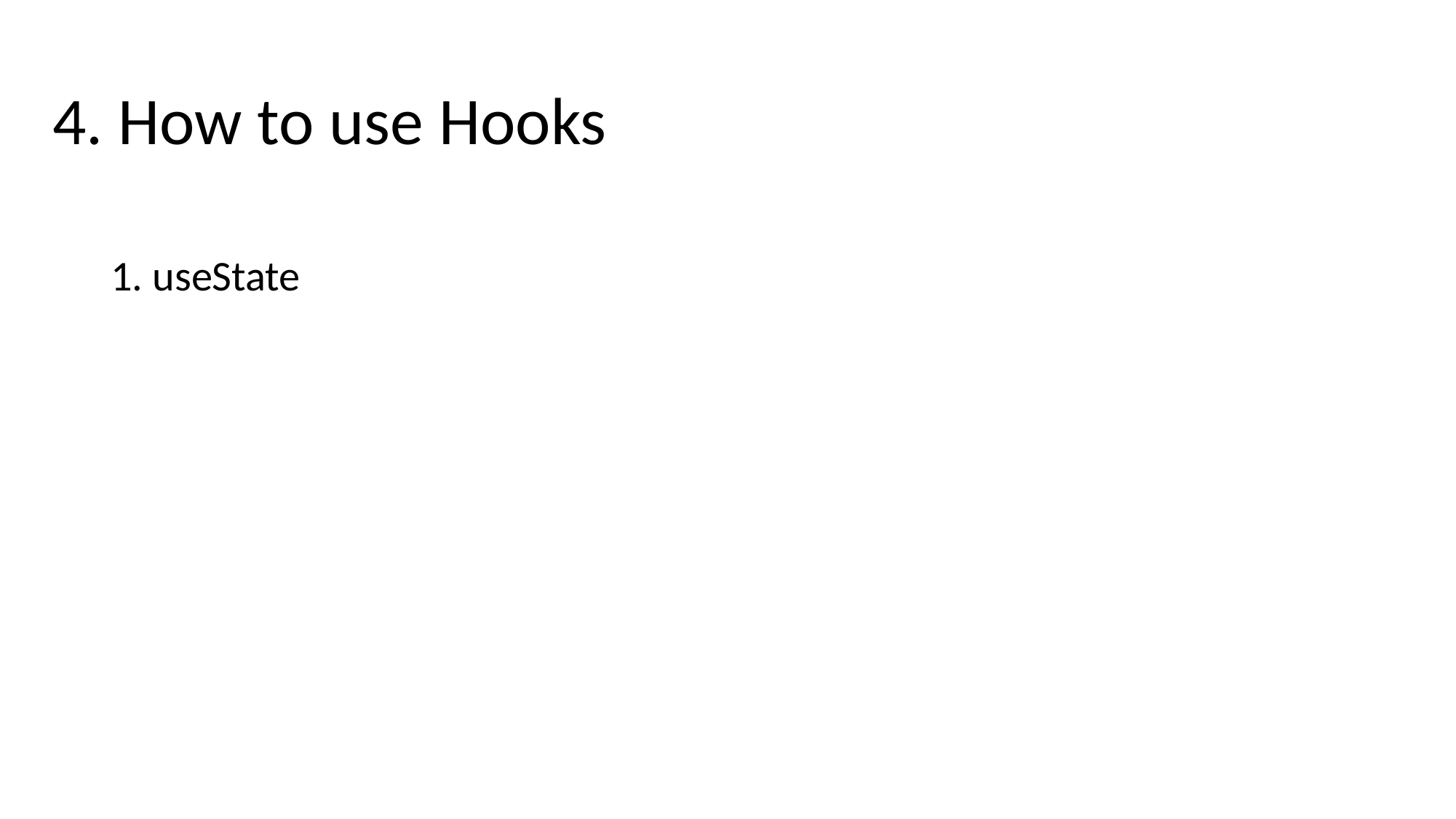

# 4. How to use Hooks
1. useState